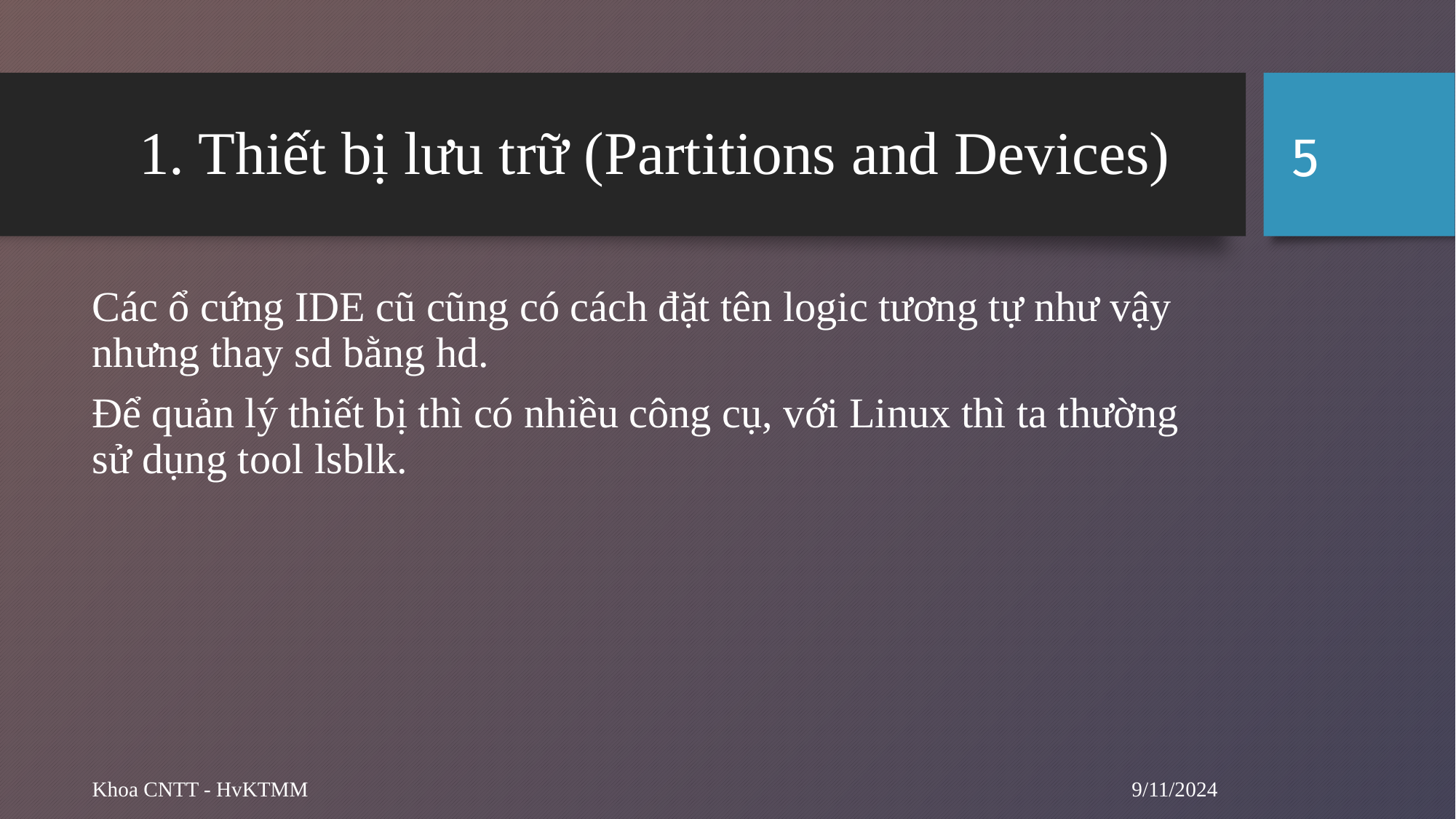

5
# 1. Thiết bị lưu trữ (Partitions and Devices)
Các ổ cứng IDE cũ cũng có cách đặt tên logic tương tự như vậy nhưng thay sd bằng hd.
Để quản lý thiết bị thì có nhiều công cụ, với Linux thì ta thường sử dụng tool lsblk.

9/11/2024
Khoa CNTT - HvKTMM